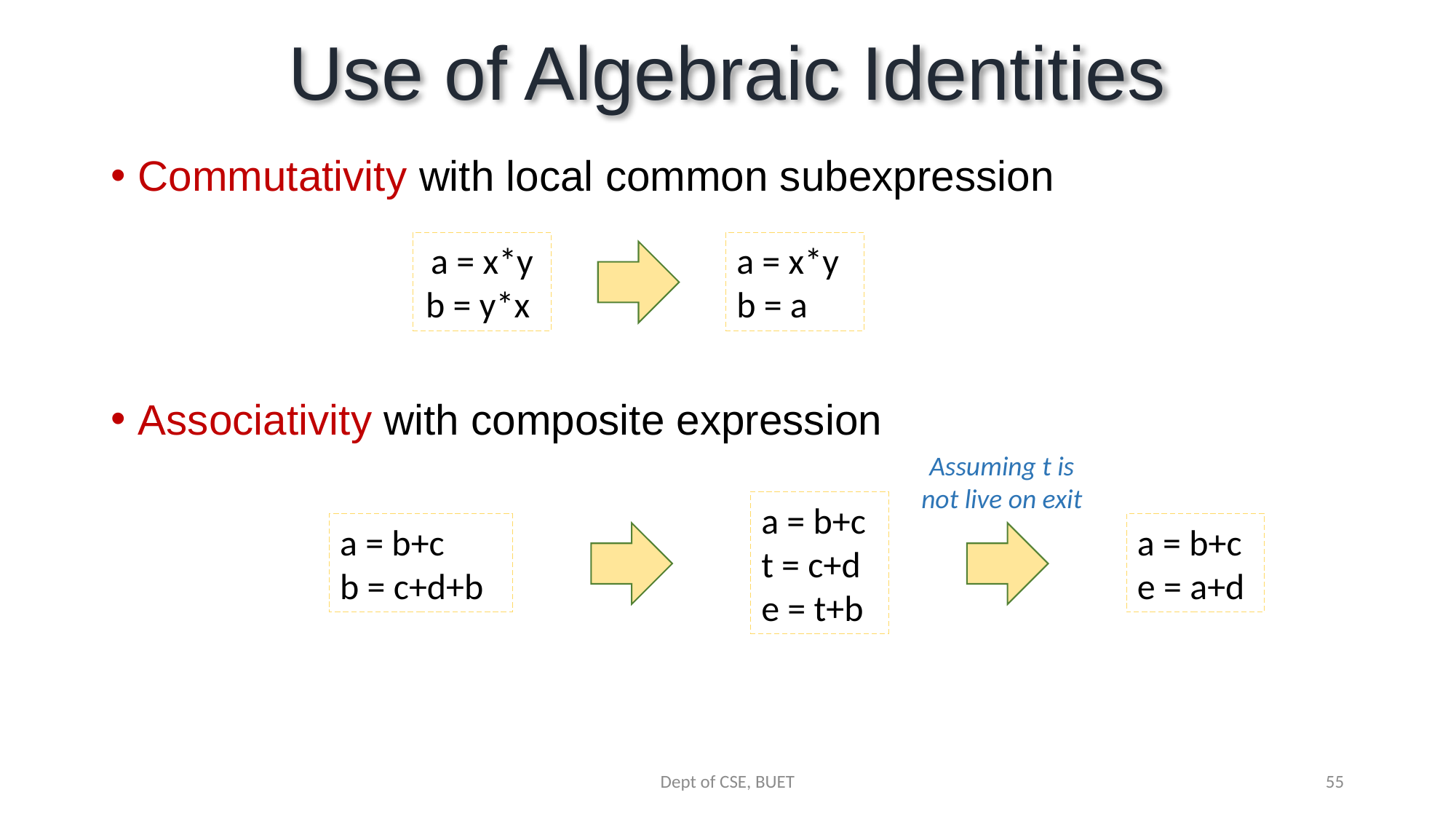

# Use of Algebraic Identities
Commutativity with local common subexpression

Associativity with composite expression
a = x*y
b = y*x
a = x*y
b = a

Assuming t is not live on exit
a = b+c
t = c+d
e = t+b
a = b+c
b = c+d+b
a = b+c
e = a+d

Dept of CSE, BUET
55